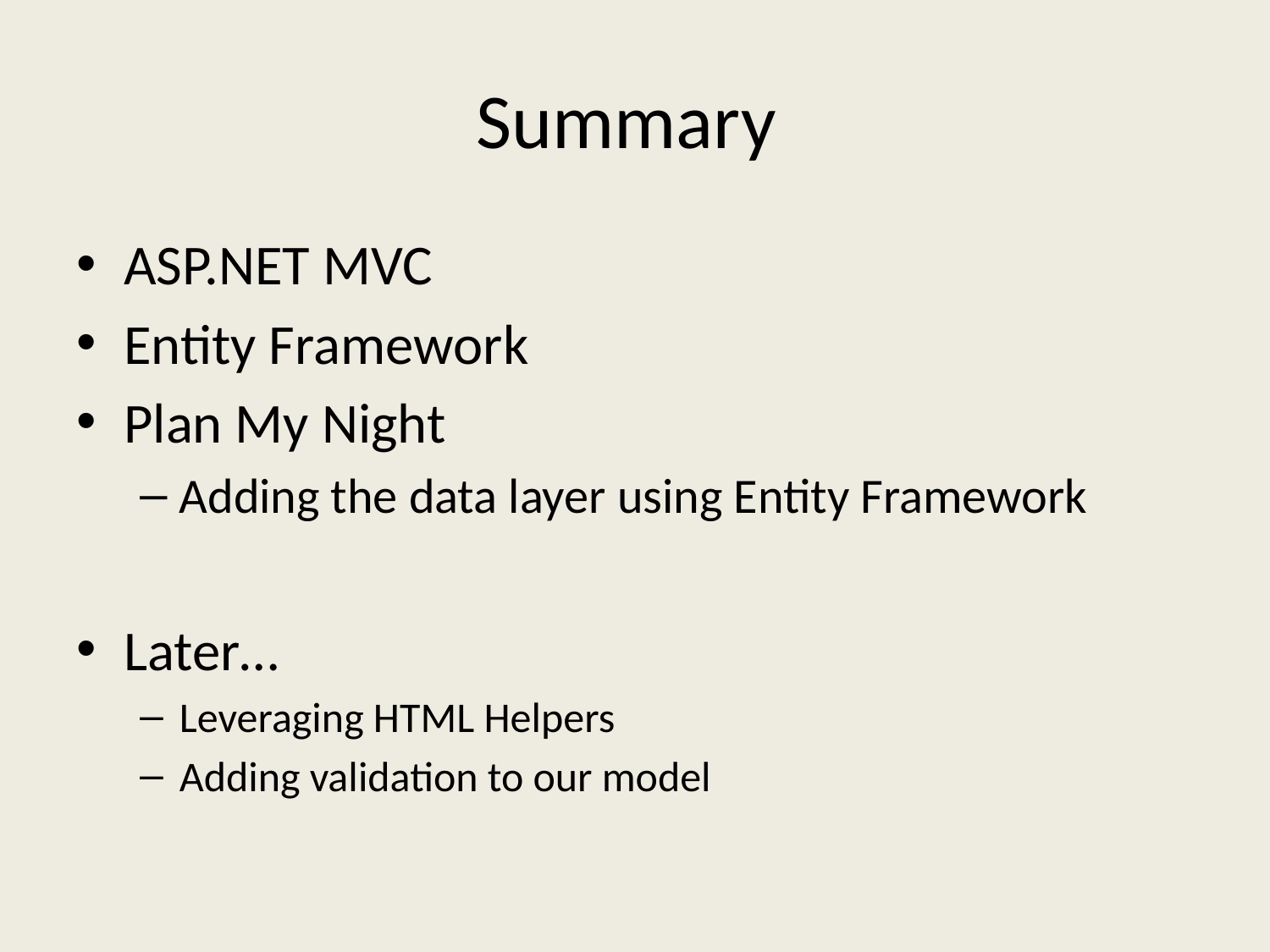

# Summary
ASP.NET MVC
Entity Framework
Plan My Night
Adding the data layer using Entity Framework

Later…
Leveraging HTML Helpers
Adding validation to our model